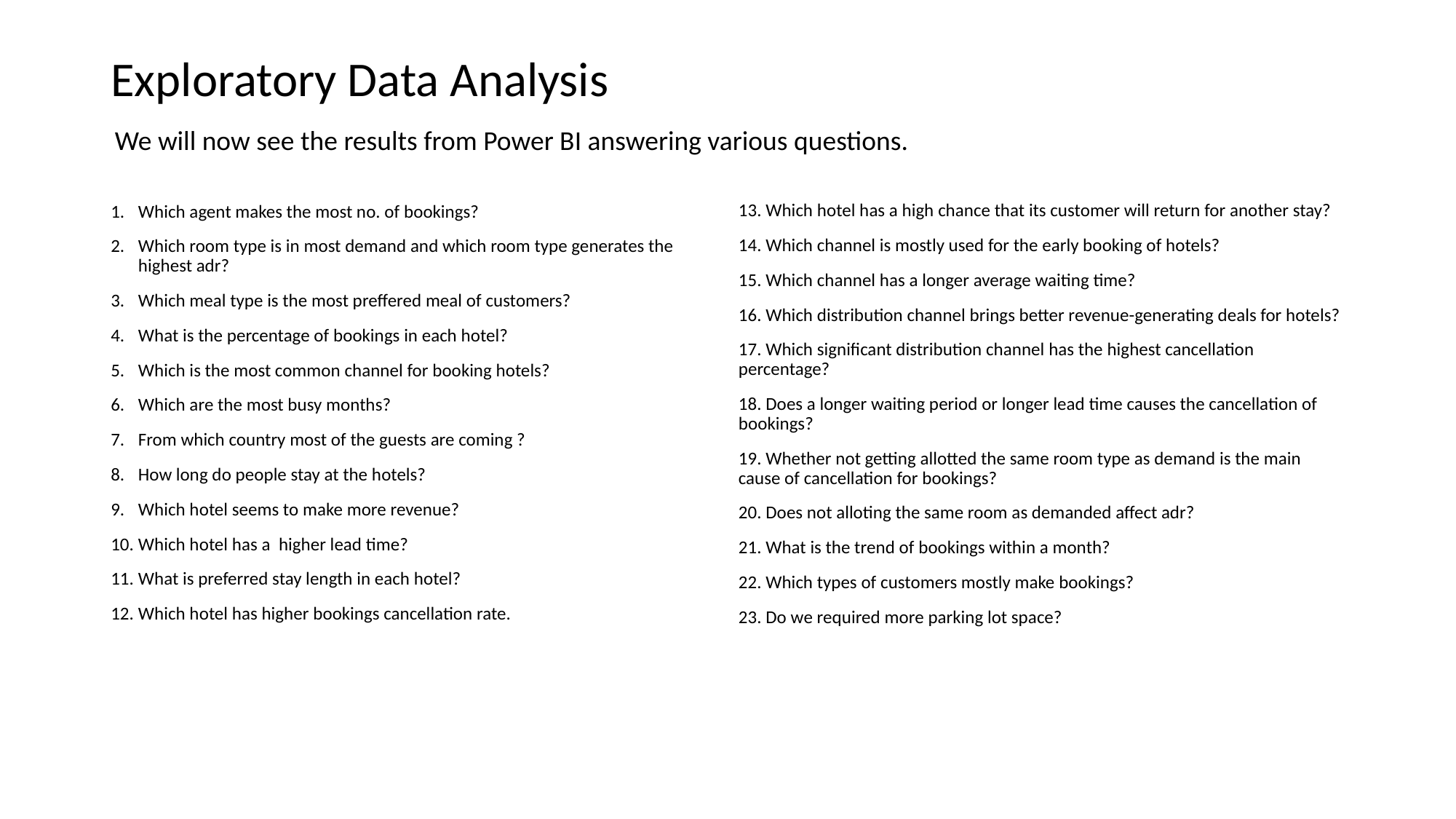

# Exploratory Data Analysis
We will now see the results from Power BI answering various questions.

13. Which hotel has a high chance that its customer will return for another stay?
14. Which channel is mostly used for the early booking of hotels?
15. Which channel has a longer average waiting time?
16. Which distribution channel brings better revenue-generating deals for hotels?
17. Which significant distribution channel has the highest cancellation percentage?
18. Does a longer waiting period or longer lead time causes the cancellation of bookings?
19. Whether not getting allotted the same room type as demand is the main cause of cancellation for bookings?
20. Does not alloting the same room as demanded affect adr?
21. What is the trend of bookings within a month?
22. Which types of customers mostly make bookings?
23. Do we required more parking lot space?
Which agent makes the most no. of bookings?
Which room type is in most demand and which room type generates the highest adr?
Which meal type is the most preffered meal of customers?
What is the percentage of bookings in each hotel?
Which is the most common channel for booking hotels?
Which are the most busy months?
From which country most of the guests are coming ?
How long do people stay at the hotels?
Which hotel seems to make more revenue?
Which hotel has a  higher lead time?
What is preferred stay length in each hotel?
Which hotel has higher bookings cancellation rate.